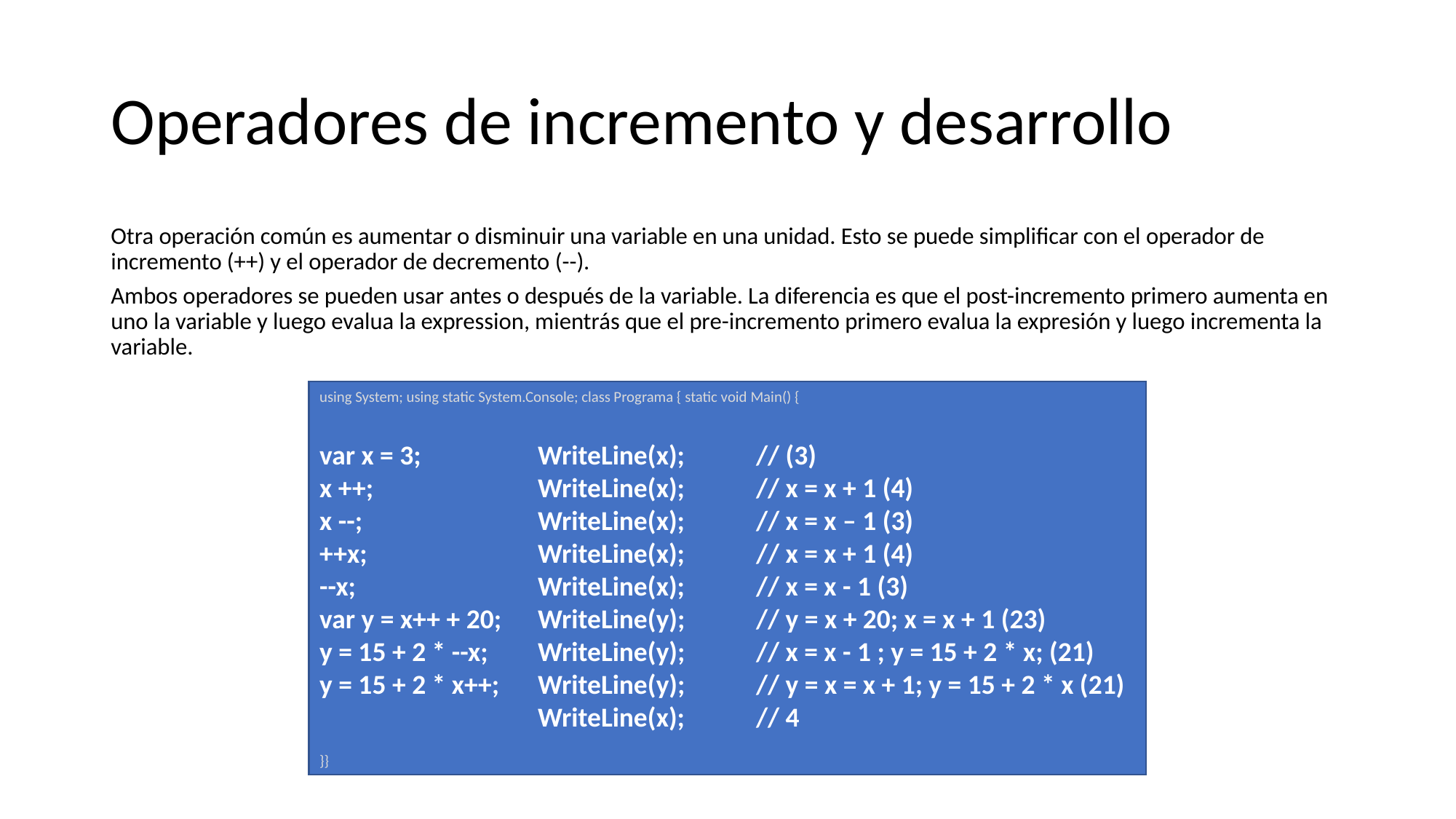

# Operadores de incremento y desarrollo
Otra operación común es aumentar o disminuir una variable en una unidad. Esto se puede simplificar con el operador de incremento (++) y el operador de decremento (--).
Ambos operadores se pueden usar antes o después de la variable. La diferencia es que el post-incremento primero aumenta en uno la variable y luego evalua la expression, mientrás que el pre-incremento primero evalua la expresión y luego incrementa la variable.
using System; using static System.Console; class Programa { static void Main() {

var x = 3; 		WriteLine(x);	// (3)
x ++; 		WriteLine(x); 	// x = x + 1 (4)
x --; 		WriteLine(x);	// x = x – 1 (3)
++x; 		WriteLine(x); 	// x = x + 1 (4)
--x; 		WriteLine(x); 	// x = x - 1 (3)
var y = x++ + 20; 	WriteLine(y); 	// y = x + 20; x = x + 1 (23)
y = 15 + 2 * --x; 	WriteLine(y); 	// x = x - 1 ; y = 15 + 2 * x; (21)
y = 15 + 2 * x++; 	WriteLine(y); 	// y = x = x + 1; y = 15 + 2 * x (21)
		WriteLine(x);	// 4

}}